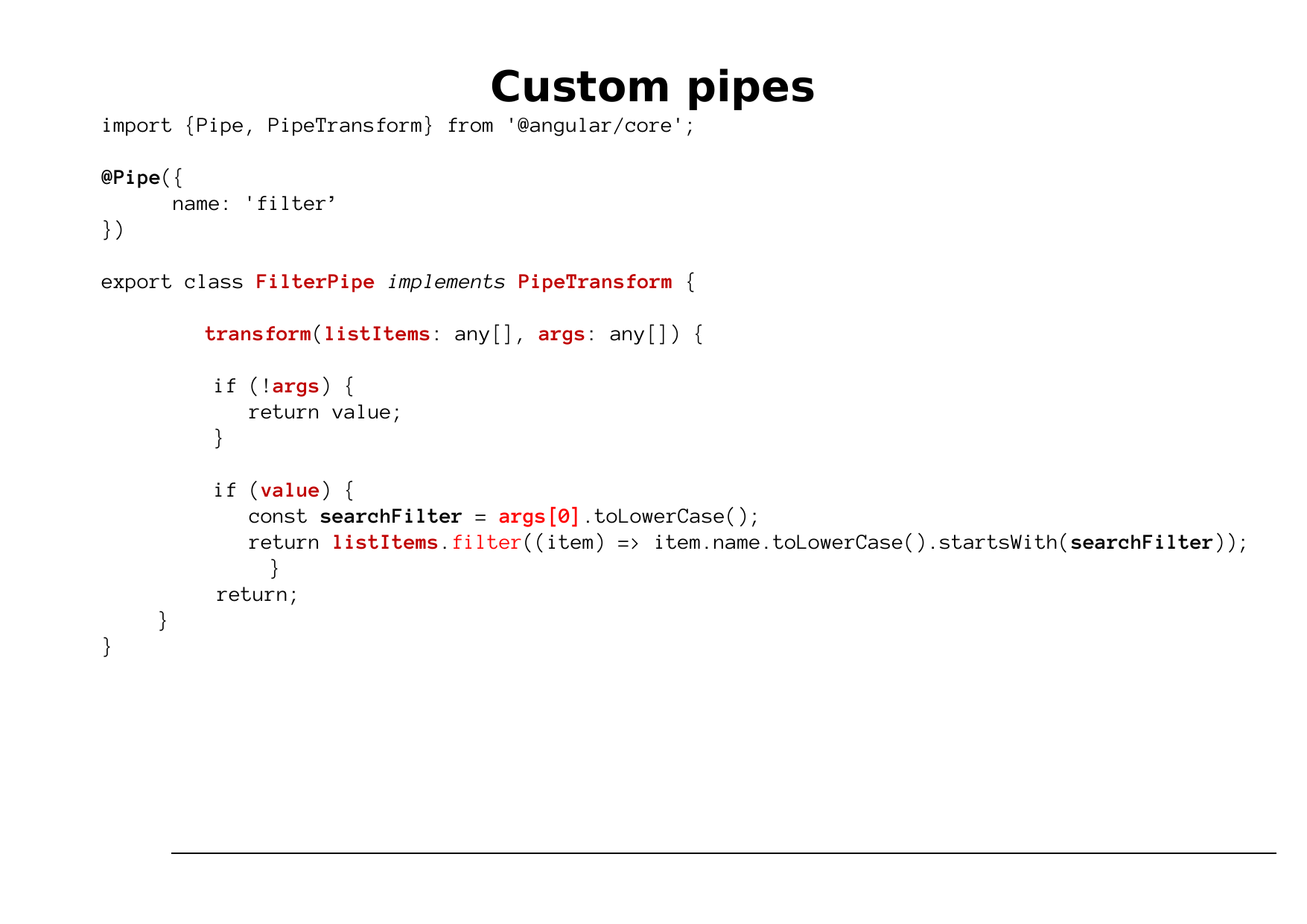

# Custom pipes
import {Pipe, PipeTransform} from '@angular/core';
@Pipe({
      name: 'filter’
})

export class FilterPipe implements PipeTransform {

    transform(listItems: any[], args: any[]) {

if (!args) {
   return value;
}
if (value) {
   const searchFilter = args[0].toLowerCase();
   return listItems.filter((item) => item.name.toLowerCase().startsWith(searchFilter));
	}
     return;
}
}